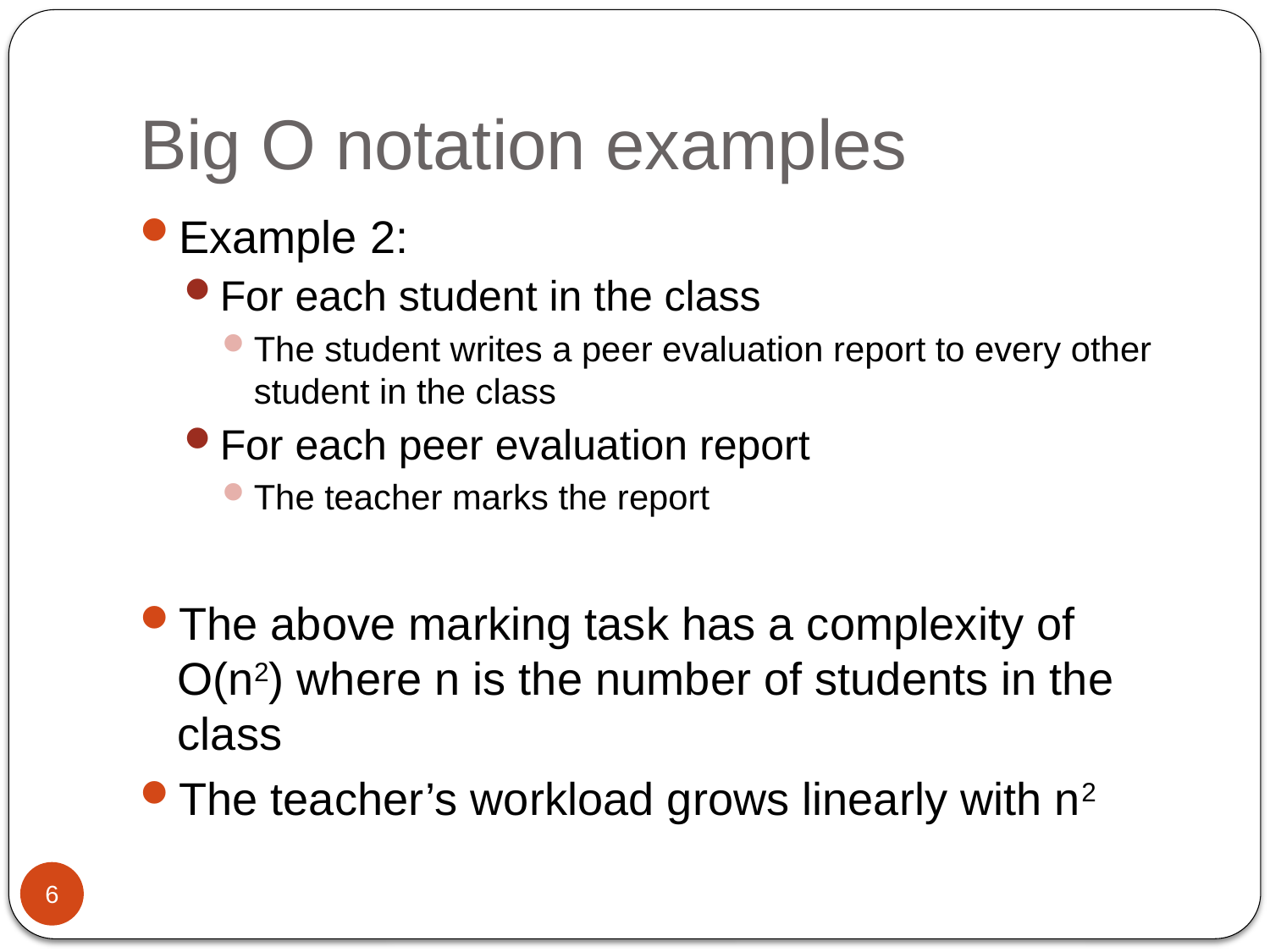

# Big O notation examples
Example 2:
For each student in the class
The student writes a peer evaluation report to every other student in the class
For each peer evaluation report
The teacher marks the report

The above marking task has a complexity of O(n2) where n is the number of students in the class
The teacher’s workload grows linearly with n2
6